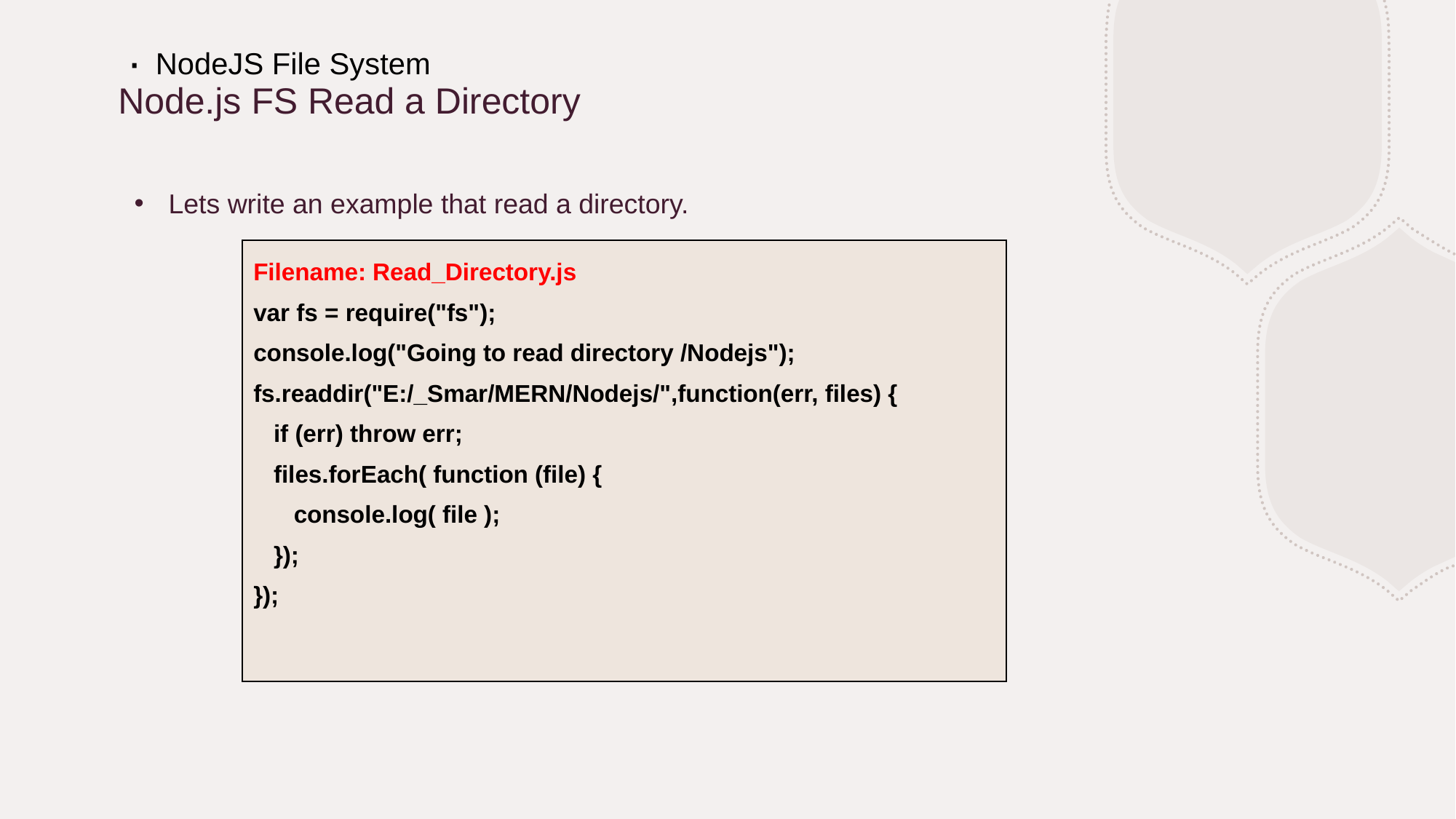

NodeJS File System
# Node.js FS Read a Directory
Lets write an example that read a directory.
| Filename: Read\_Directory.js var fs = require("fs"); console.log("Going to read directory /Nodejs"); fs.readdir("E:/\_Smar/MERN/Nodejs/",function(err, files) {    if (err) throw err;    files.forEach( function (file) {       console.log( file );    }); }); |
| --- |